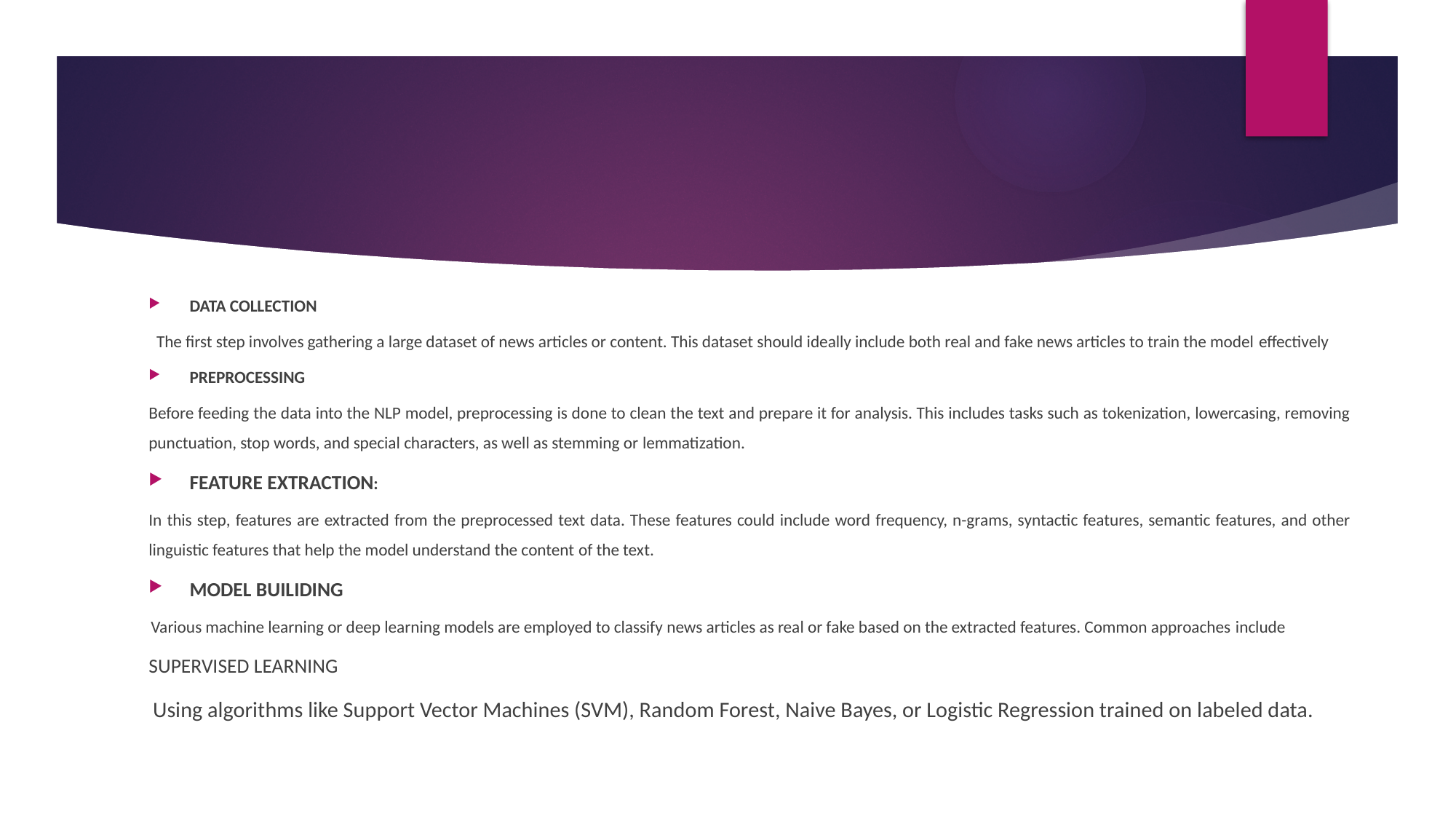

#
DATA COLLECTION
  The first step involves gathering a large dataset of news articles or content. This dataset should ideally include both real and fake news articles to train the model effectively
PREPROCESSING
Before feeding the data into the NLP model, preprocessing is done to clean the text and prepare it for analysis. This includes tasks such as tokenization, lowercasing, removing punctuation, stop words, and special characters, as well as stemming or lemmatization.
FEATURE EXTRACTION:
In this step, features are extracted from the preprocessed text data. These features could include word frequency, n-grams, syntactic features, semantic features, and other linguistic features that help the model understand the content of the text.
MODEL BUILIDING
 Various machine learning or deep learning models are employed to classify news articles as real or fake based on the extracted features. Common approaches include
SUPERVISED LEARNING
  Using algorithms like Support Vector Machines (SVM), Random Forest, Naive Bayes, or Logistic Regression trained on labeled data.